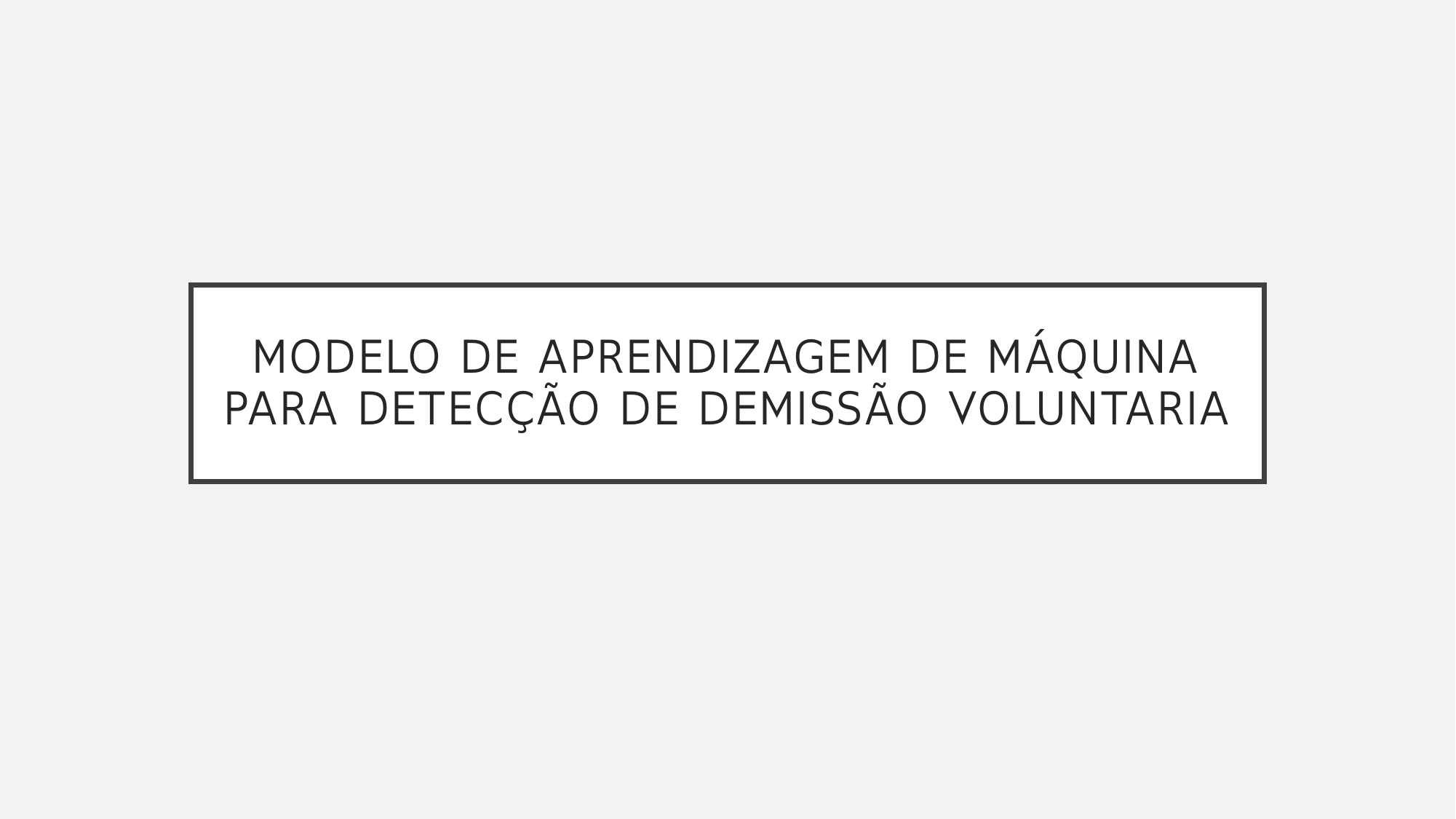

# Modelo de aprendizagem de máquina para detecção de demissão voluntaria